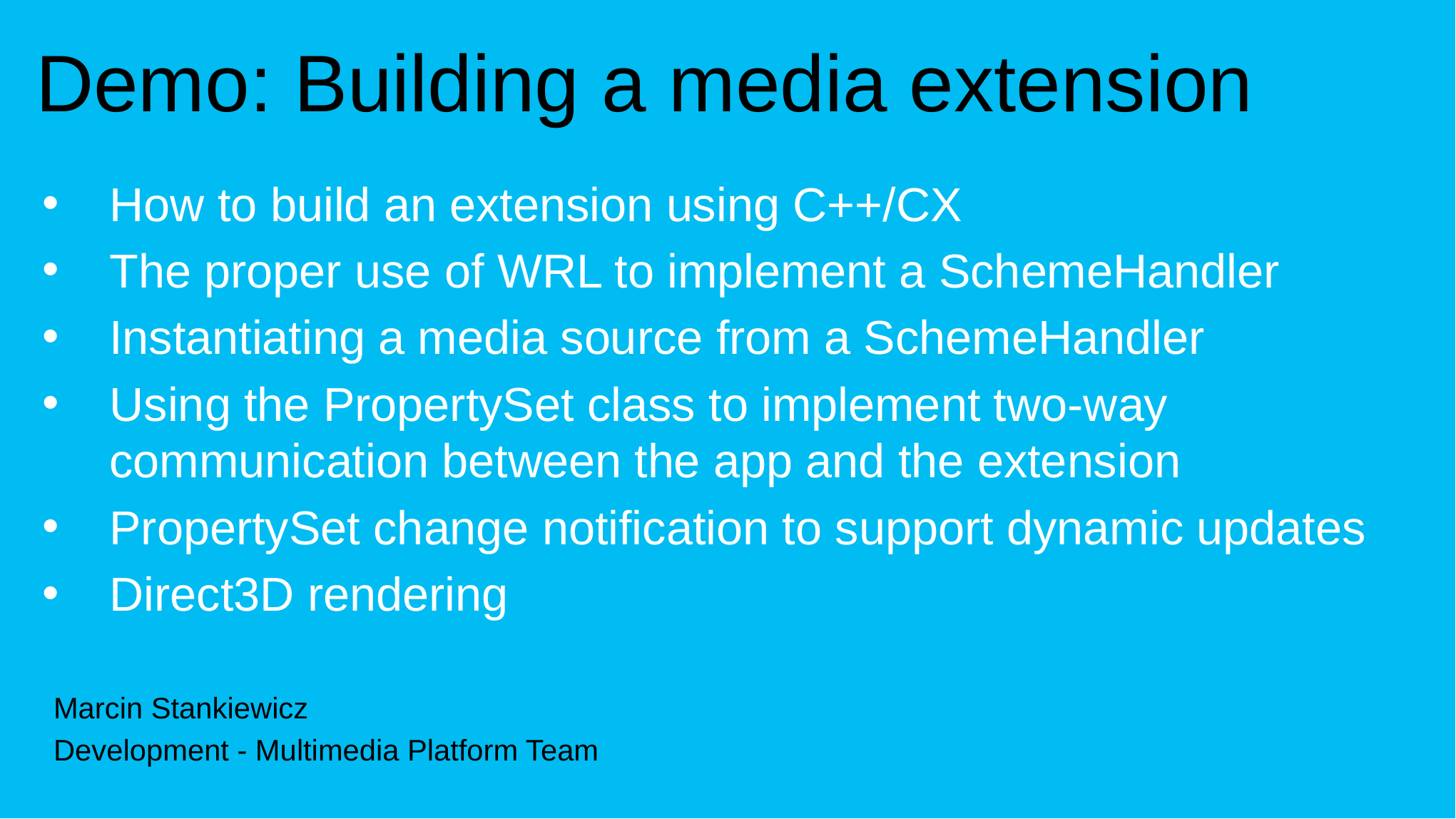

# Demo: Building a media extension
How to build an extension using C++/CX
The proper use of WRL to implement a SchemeHandler
Instantiating a media source from a SchemeHandler
Using the PropertySet class to implement two-way communication between the app and the extension
PropertySet change notification to support dynamic updates
Direct3D rendering
Marcin Stankiewicz
Development - Multimedia Platform Team